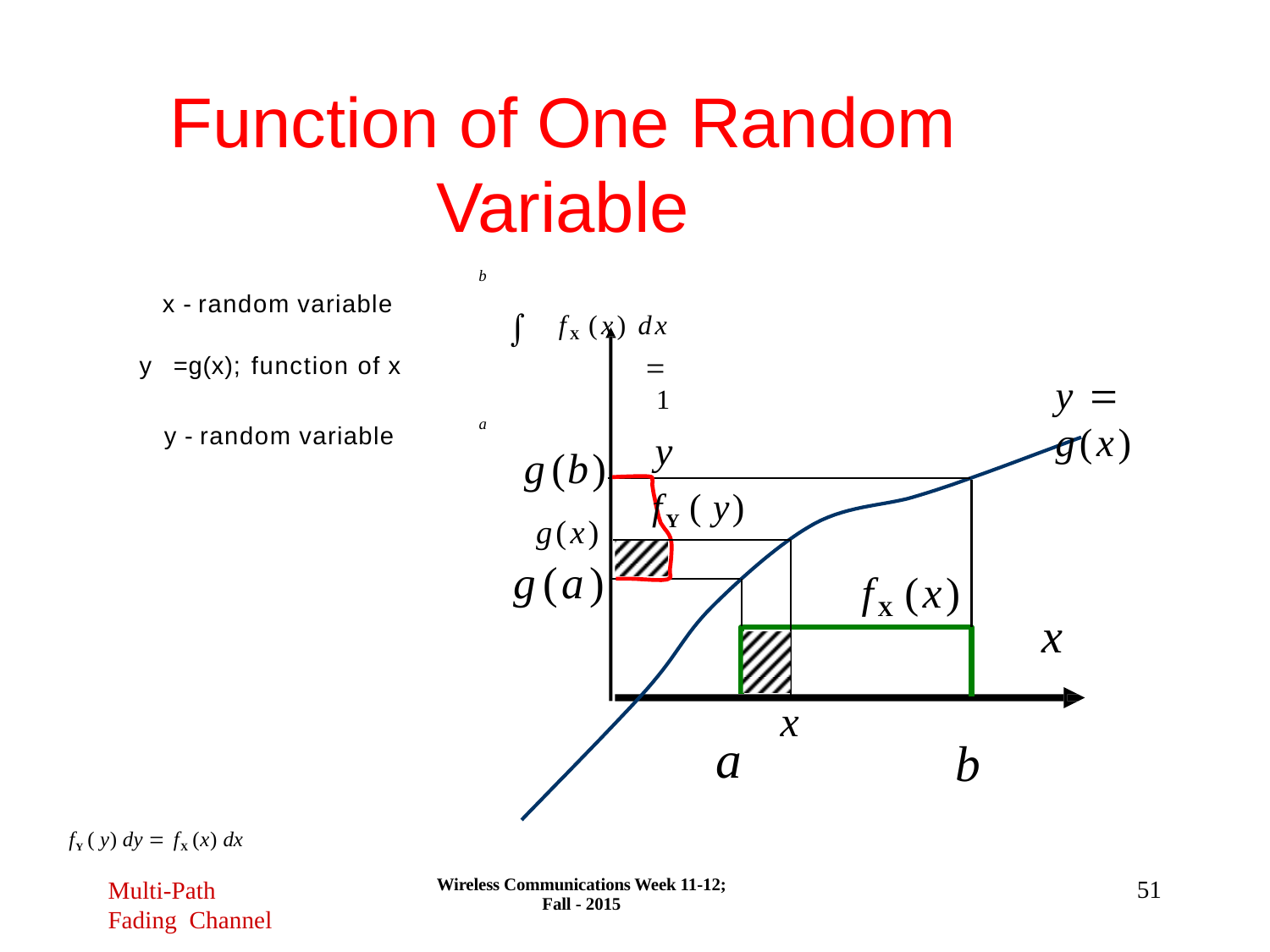

# Function of One Random
Variable
b
∫  fX (x) dx	= 1
a
y
x - random variable

y  =g(x);	function of x

y - random variable

y = g(x)

g(b)
g(x)
g(a)

fY ( y)

fX (x)

x

x
a
b
fY ( y) dy = fX (x) dx
Multi-Path Fading  Channel

Wireless Communications Week 11-12; Fall - 2015
51